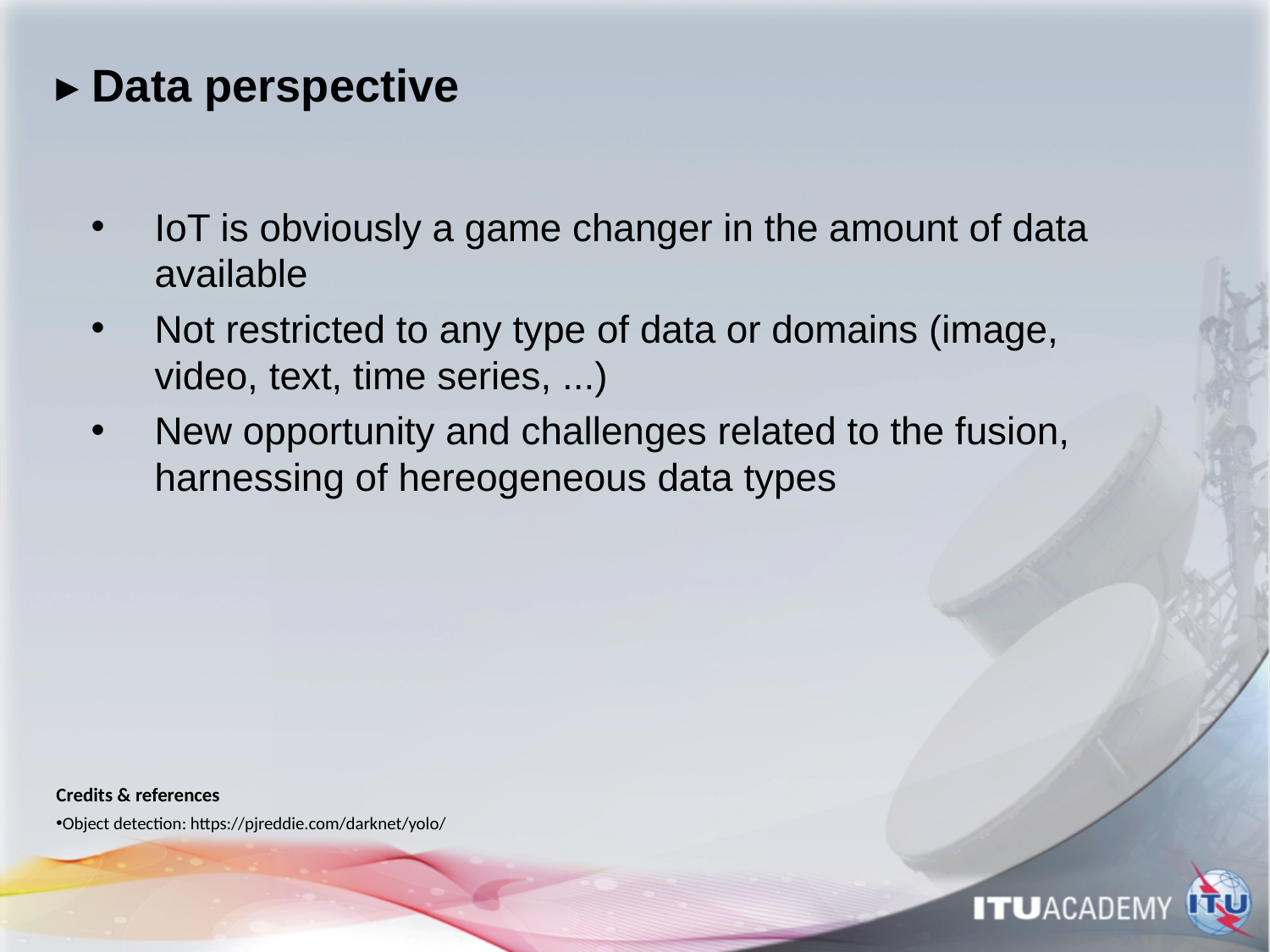

# ▸ Data perspective
IoT is obviously a game changer in the amount of data available
Not restricted to any type of data or domains (image, video, text, time series, ...)
New opportunity and challenges related to the fusion, harnessing of hereogeneous data types
Credits & references
Object detection: https://pjreddie.com/darknet/yolo/